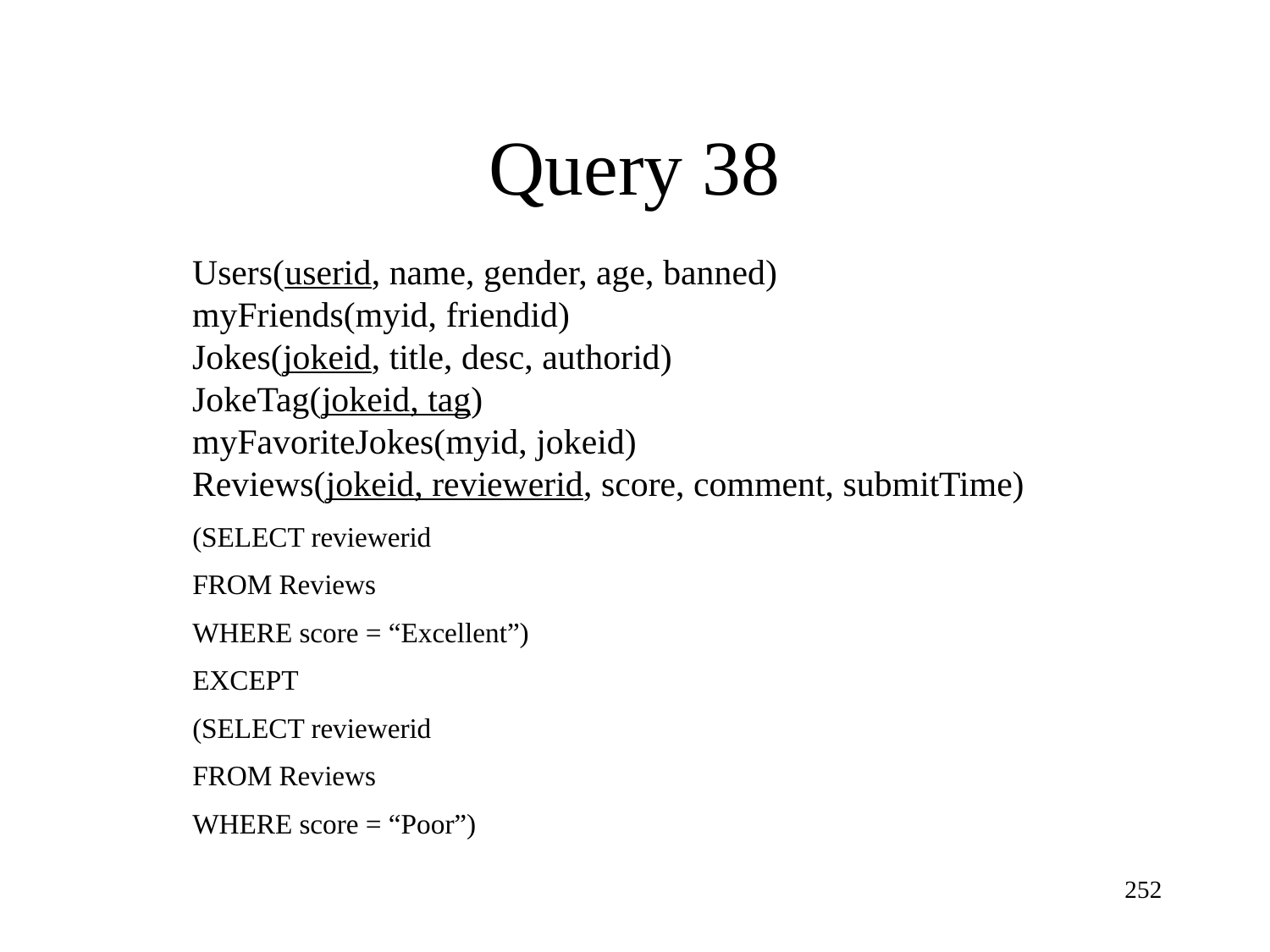

Query 38
Users(userid, name, gender, age, banned)
myFriends(myid, friendid)
Jokes(jokeid, title, desc, authorid)
JokeTag(jokeid, tag)
myFavoriteJokes(myid, jokeid)
Reviews(jokeid, reviewerid, score, comment, submitTime)
(SELECT reviewerid
FROM Reviews
WHERE score = “Excellent”)
EXCEPT
(SELECT reviewerid
FROM Reviews
WHERE score = “Poor”)

252